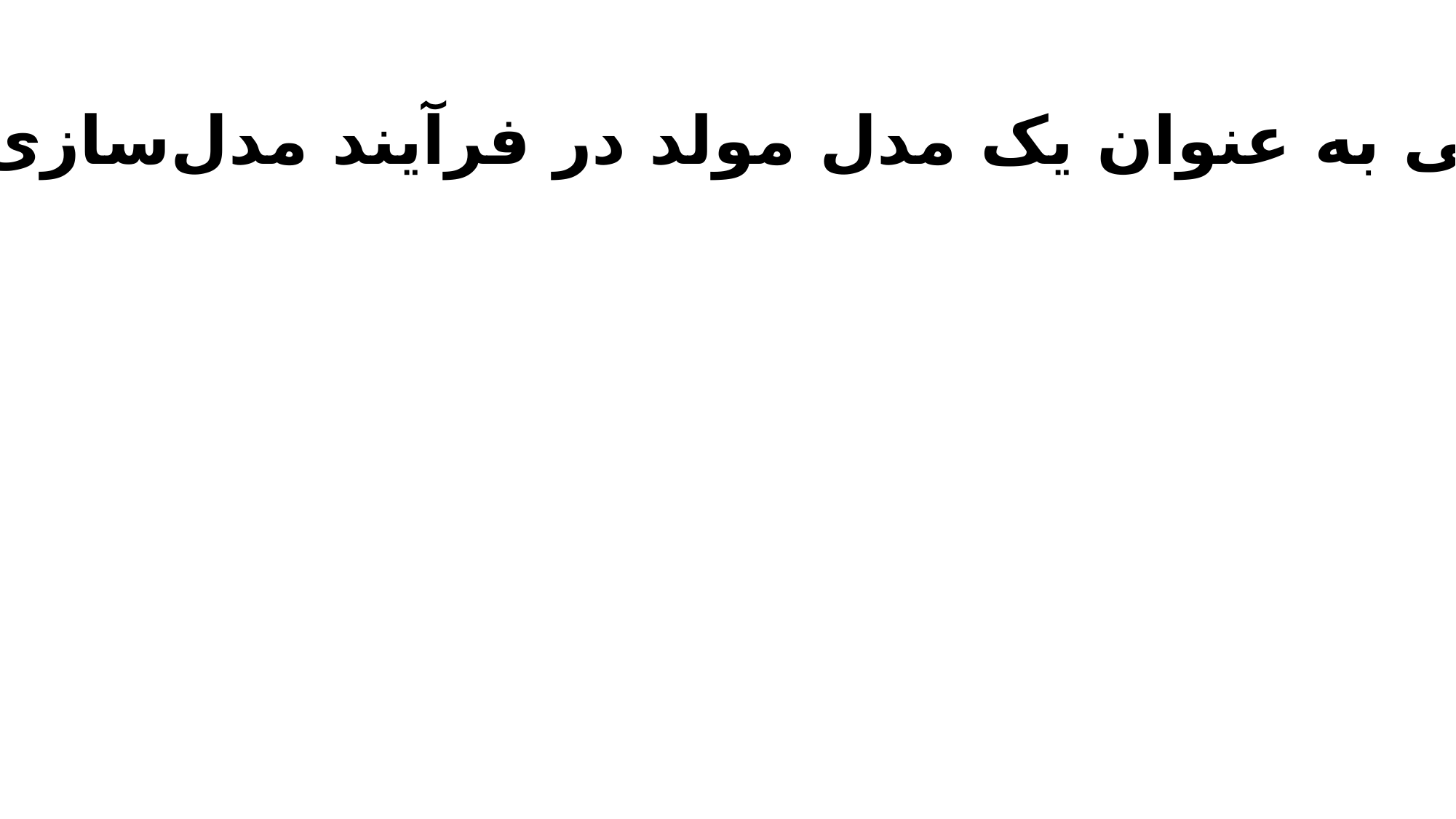

ارزیابی به عنوان یک مدل مولد در فرآیند مدل‌سازی اسناد